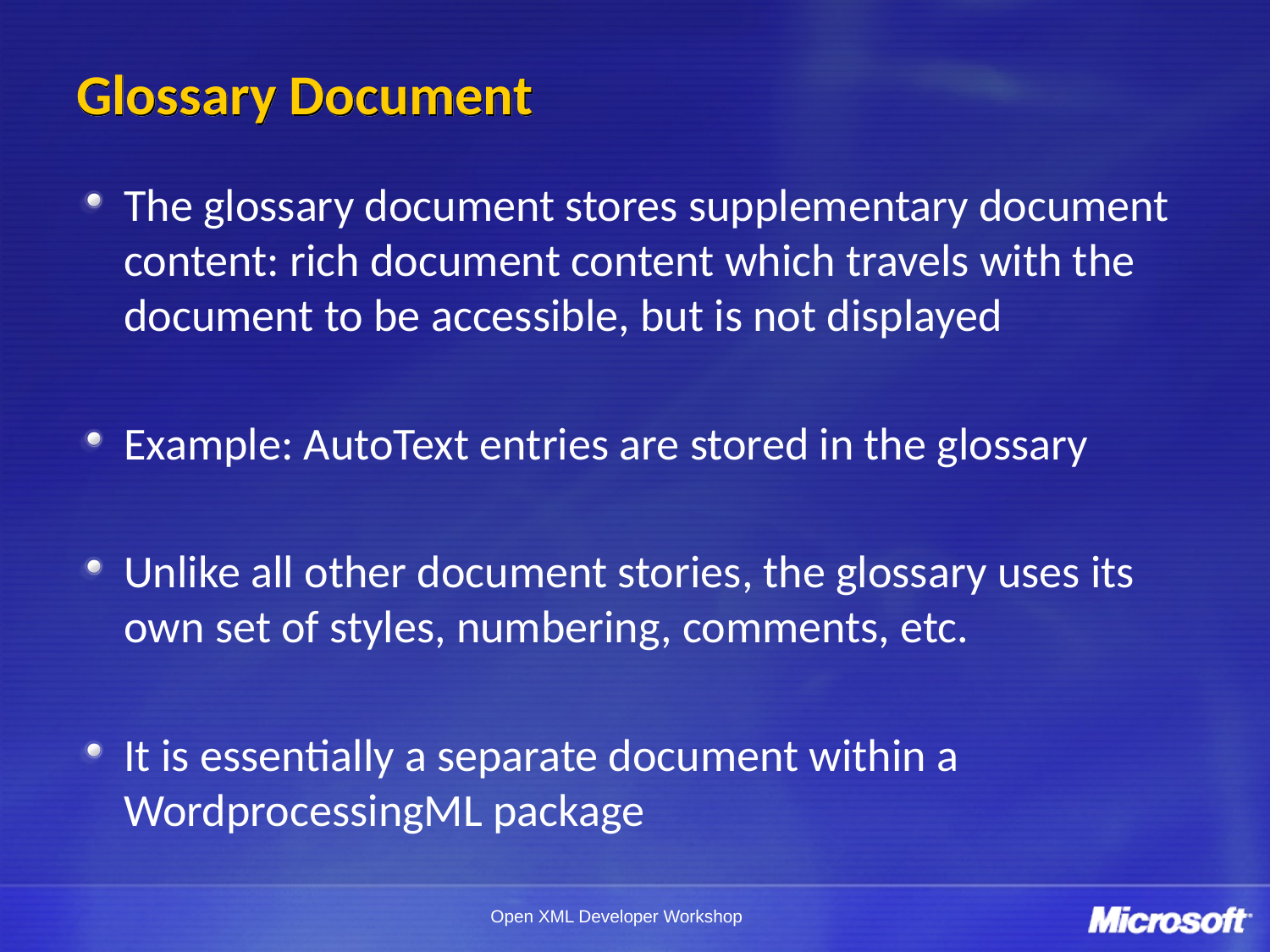

# Glossary Document
The glossary document stores supplementary document content: rich document content which travels with the document to be accessible, but is not displayed

Example: AutoText entries are stored in the glossary

Unlike all other document stories, the glossary uses its own set of styles, numbering, comments, etc.

It is essentially a separate document within a WordprocessingML package